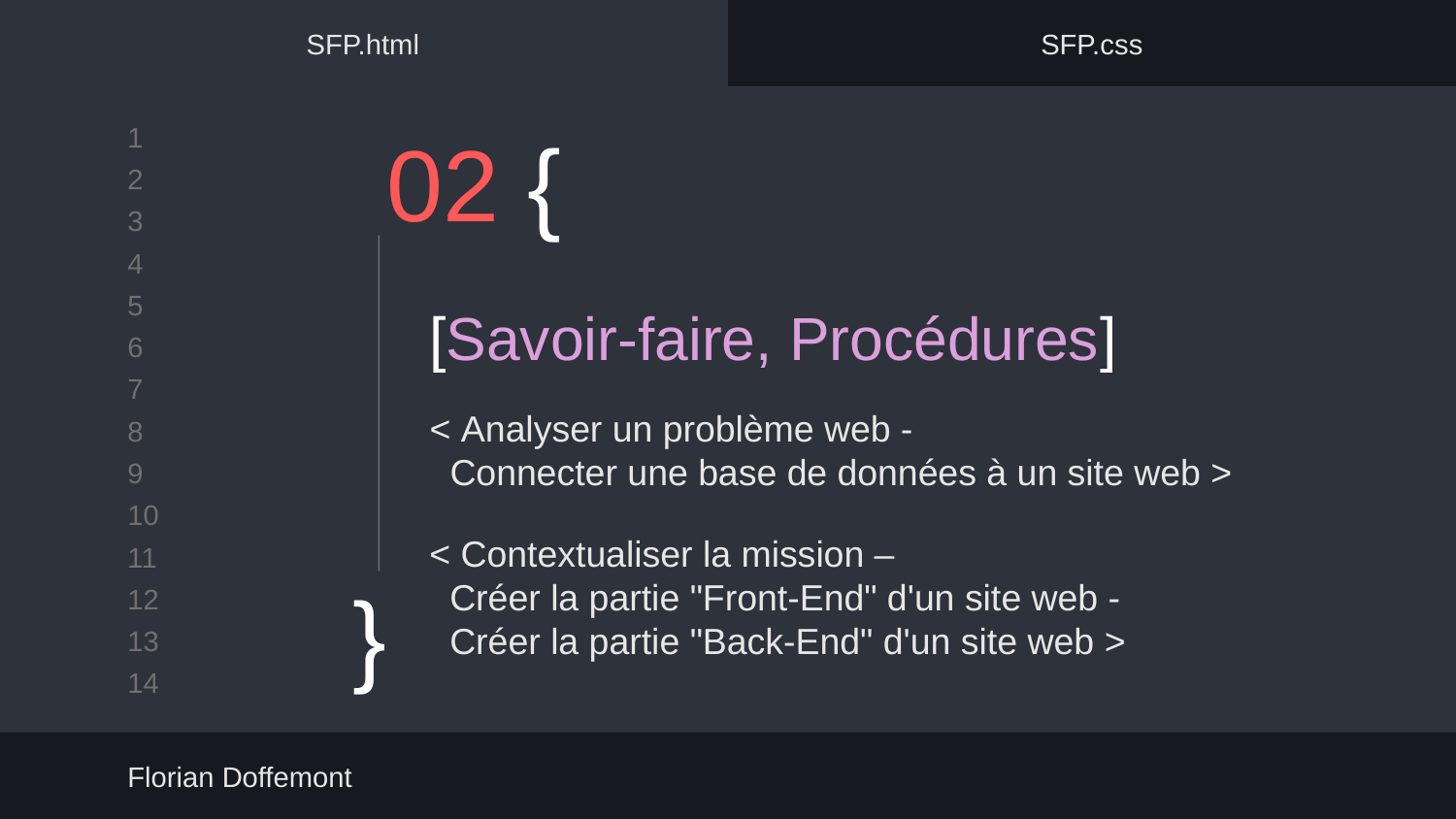

SFP.html
SFP.css
# 02 {
[Savoir-faire, Procédures]
< Analyser un problème web -
  Connecter une base de données à un site web >
< Contextualiser la mission –
  Créer la partie "Front-End" d'un site web -
  Créer la partie "Back-End" d'un site web >
}
Florian Doffemont